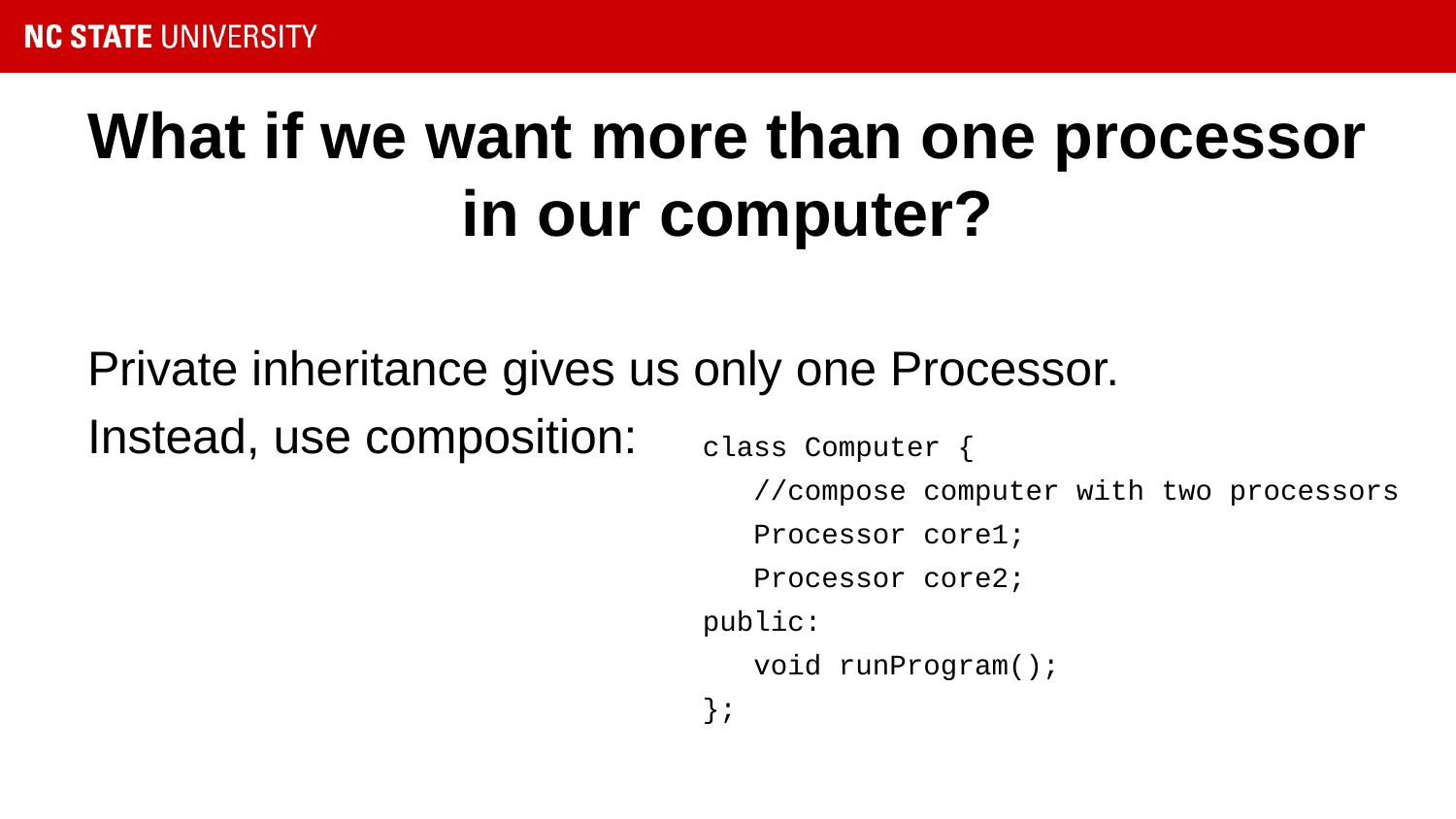

# What if we want more than one processor in our computer?
Private inheritance gives us only one Processor.
Instead, use composition:
class Computer {
   //compose computer with two processors
   Processor core1;
   Processor core2;
public:
   void runProgram();
};